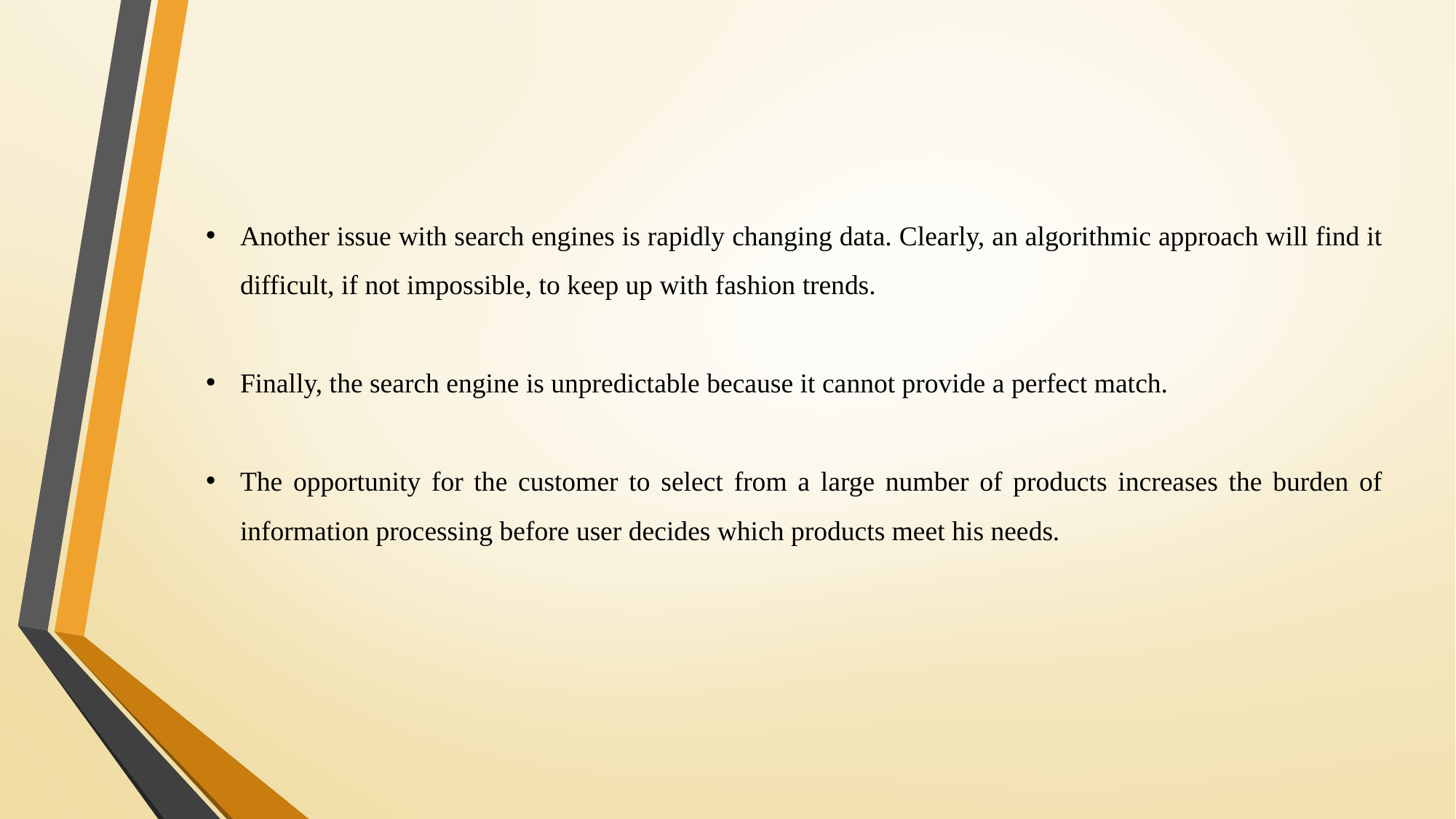

Another issue with search engines is rapidly changing data. Clearly, an algorithmic approach will find it difficult, if not impossible, to keep up with fashion trends.

Finally, the search engine is unpredictable because it cannot provide a perfect match.

The opportunity for the customer to select from a large number of products increases the burden of information processing before user decides which products meet his needs.